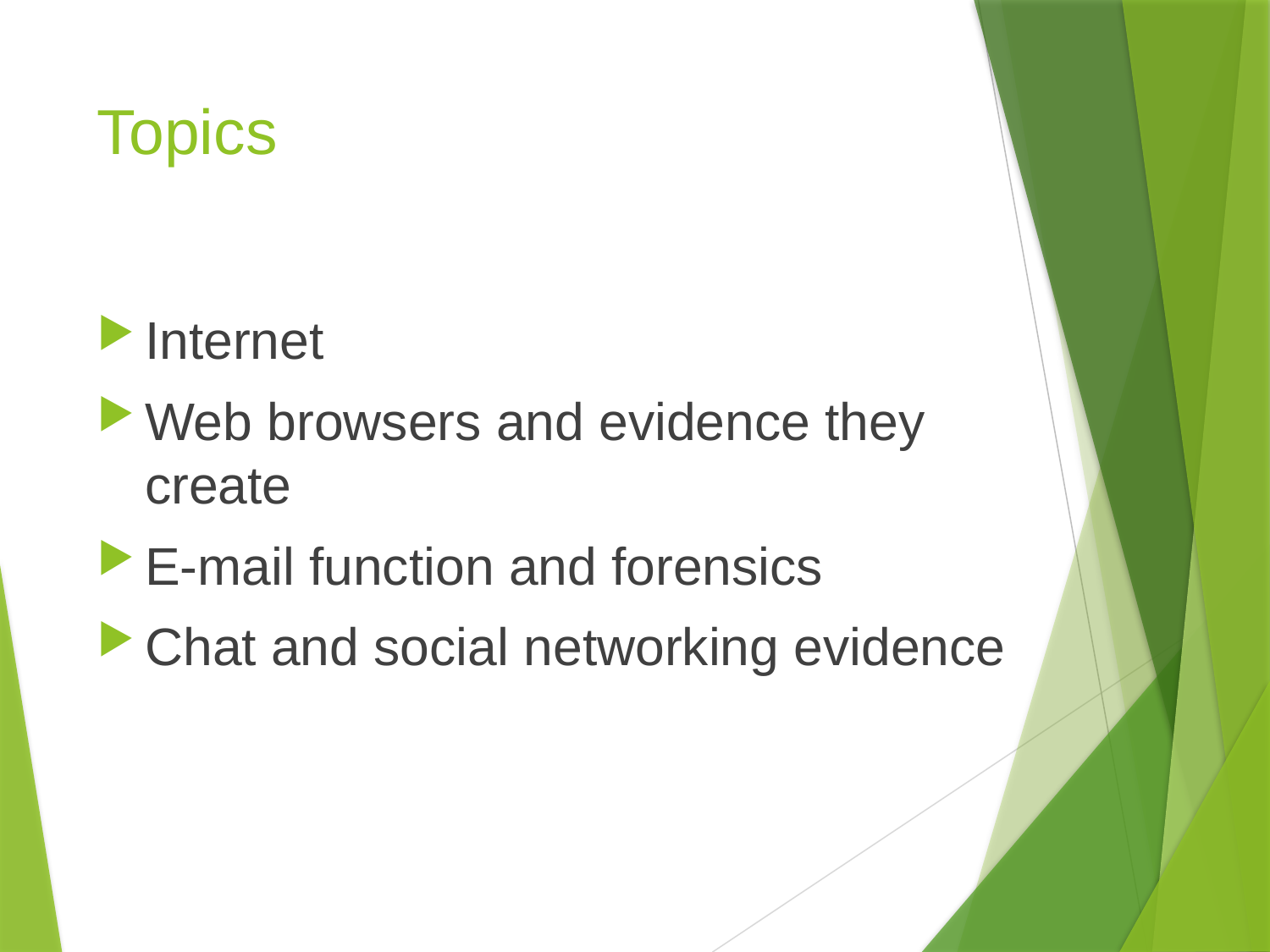

# Topics
Internet
Web browsers and evidence they create
E-mail function and forensics
Chat and social networking evidence